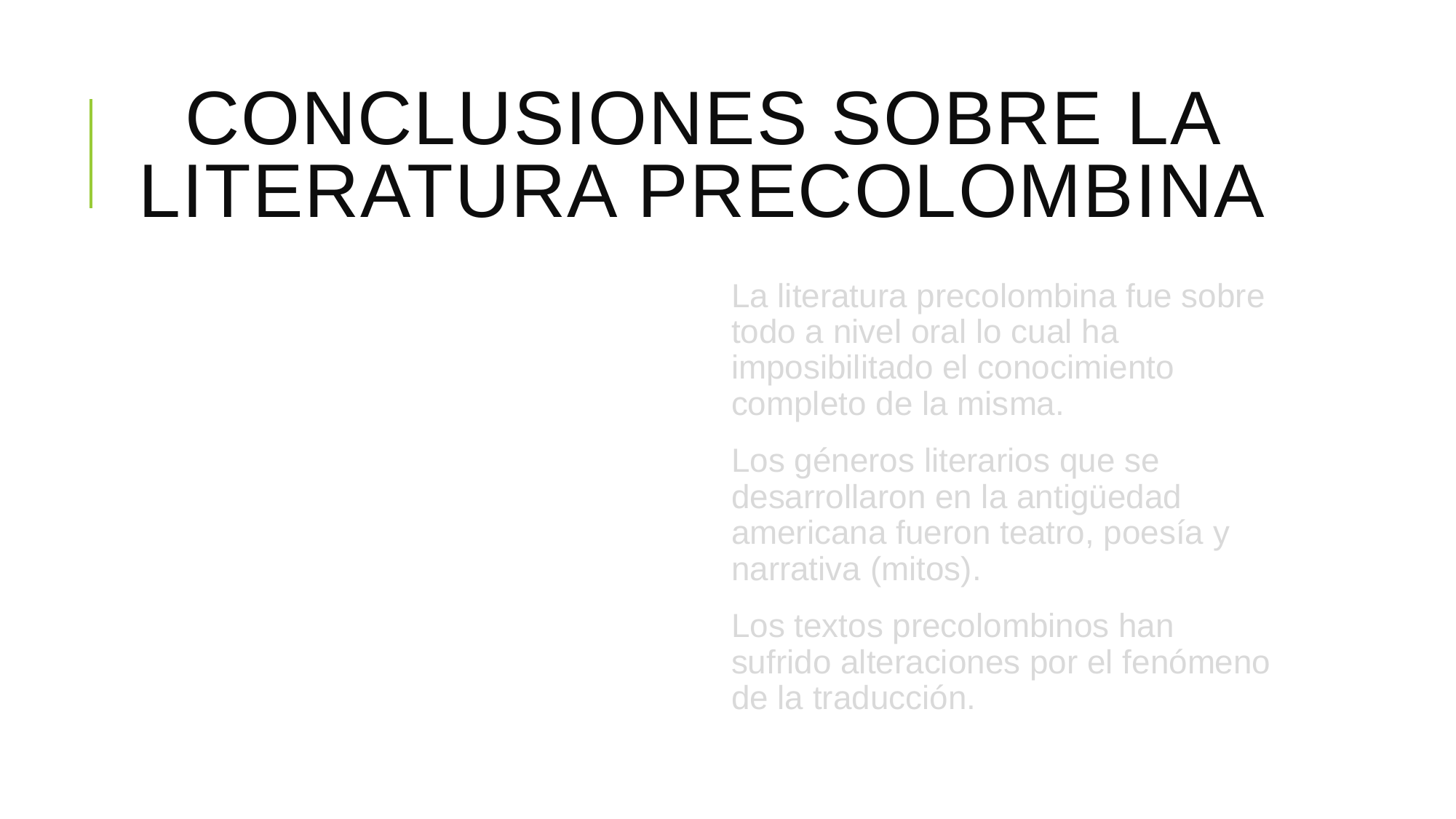

# Conclusiones sobre la literatura precolombina

La literatura precolombina fue sobre todo a nivel oral lo cual ha imposibilitado el conocimiento completo de la misma.
Los géneros literarios que se desarrollaron en la antigüedad americana fueron teatro, poesía y narrativa (mitos).
Los textos precolombinos han sufrido alteraciones por el fenómeno de la traducción.